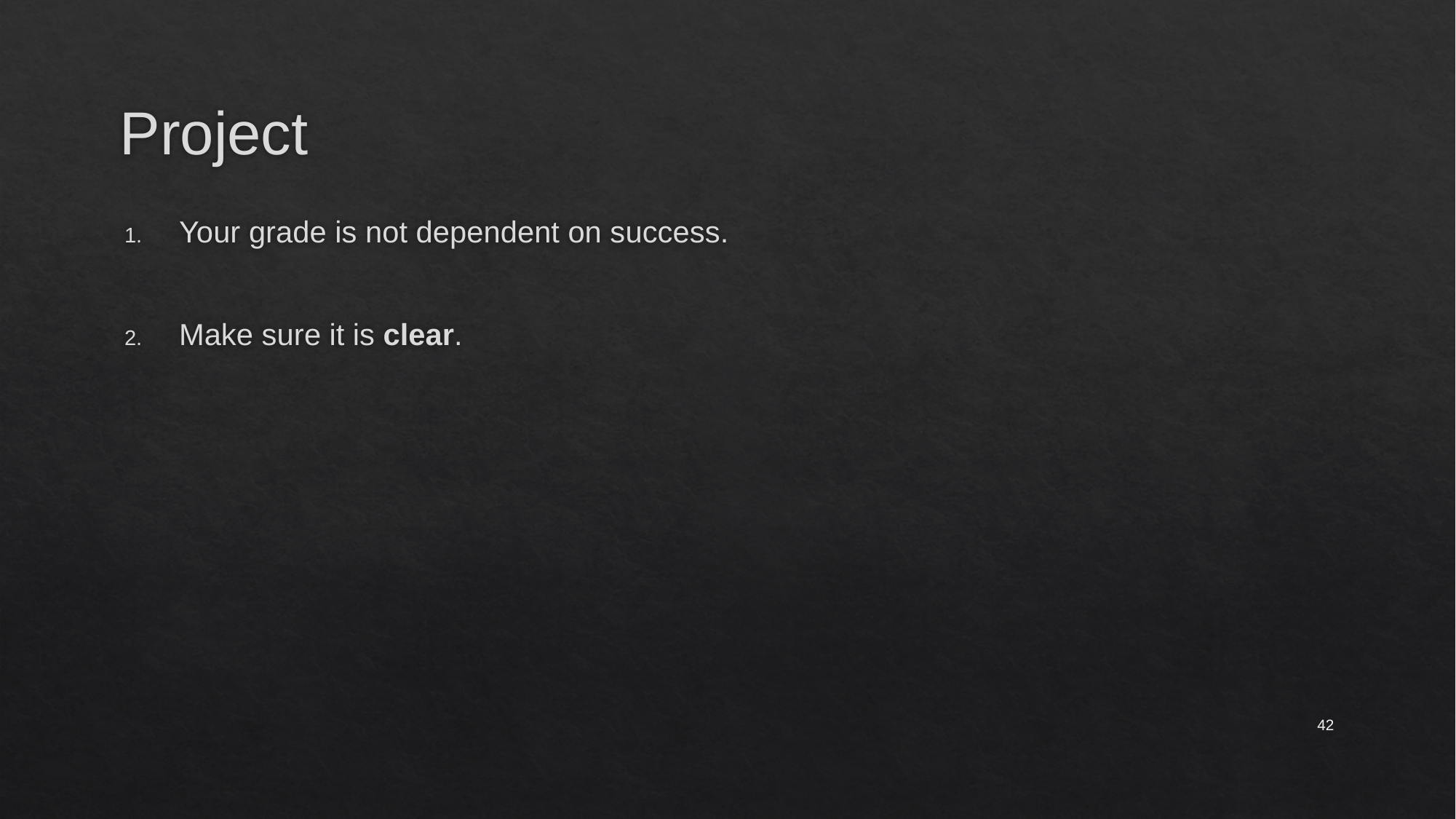

# Project
Your grade is not dependent on success.

Make sure it is clear.

42